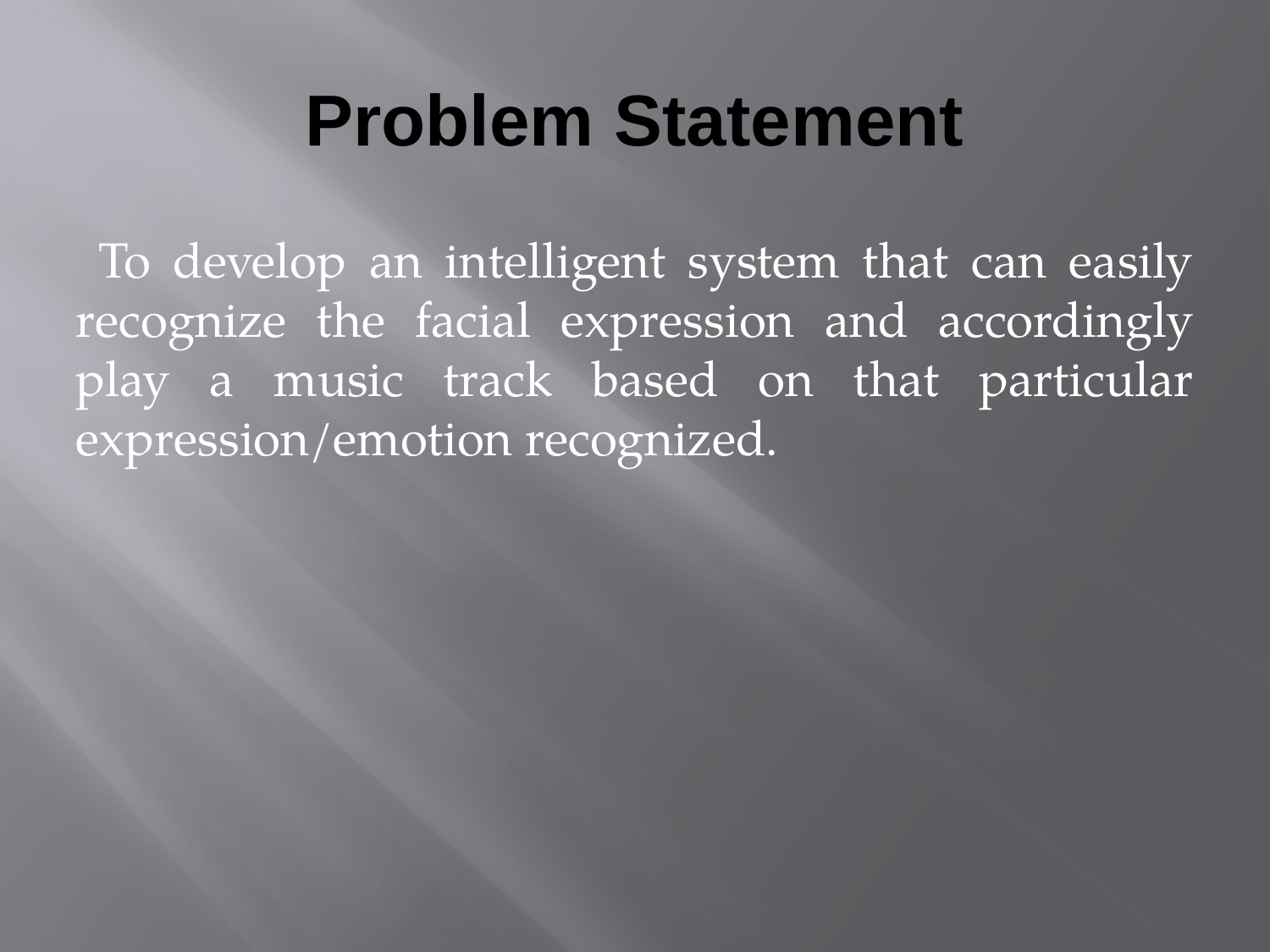

# Problem Statement
 To develop an intelligent system that can easily recognize the facial expression and accordingly play a music track based on that particular expression/emotion recognized.